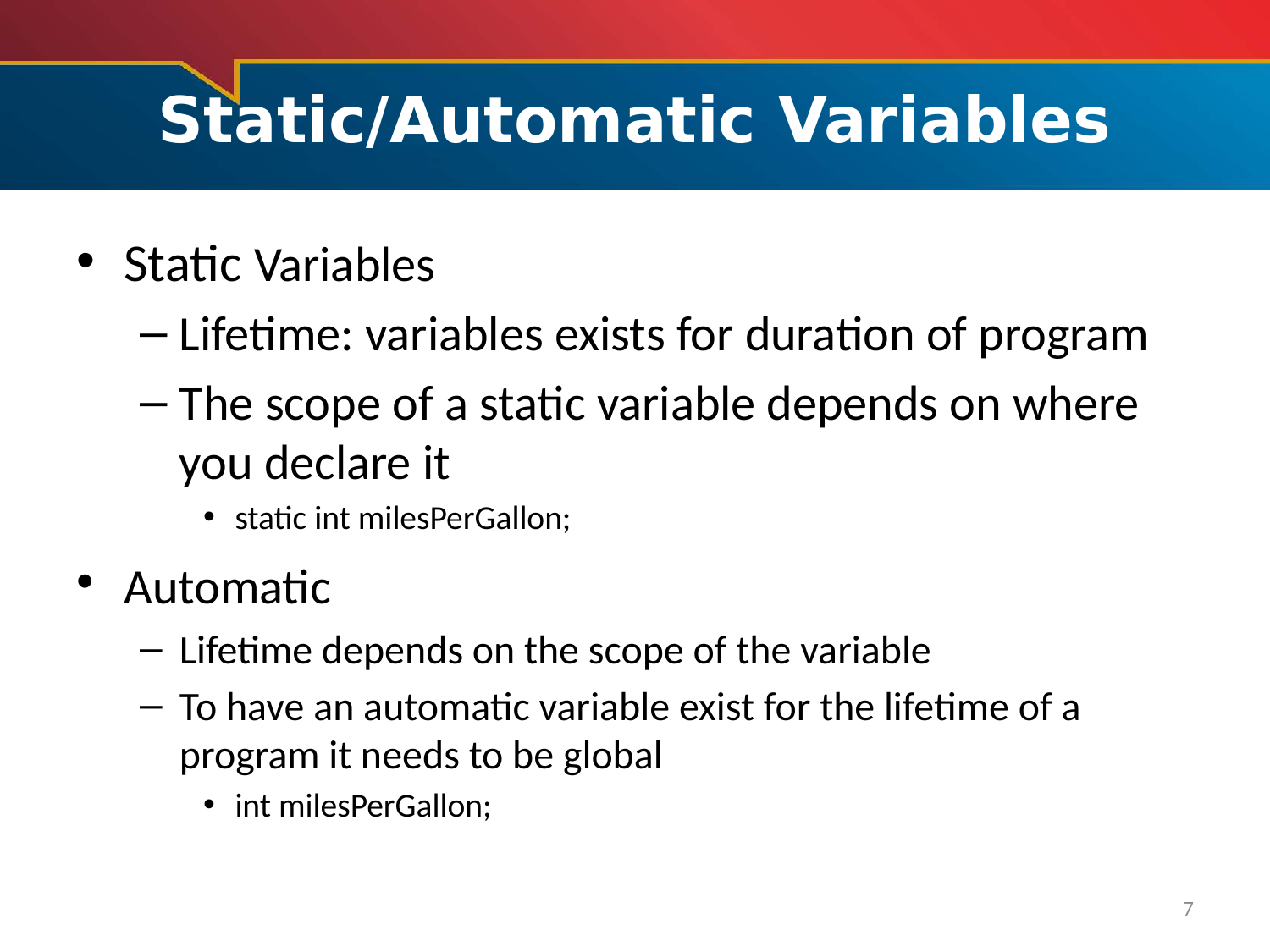

# Static/Automatic Variables
Static Variables
Lifetime: variables exists for duration of program
The scope of a static variable depends on where you declare it
static int milesPerGallon;
Automatic
Lifetime depends on the scope of the variable
To have an automatic variable exist for the lifetime of a program it needs to be global
int milesPerGallon;
7